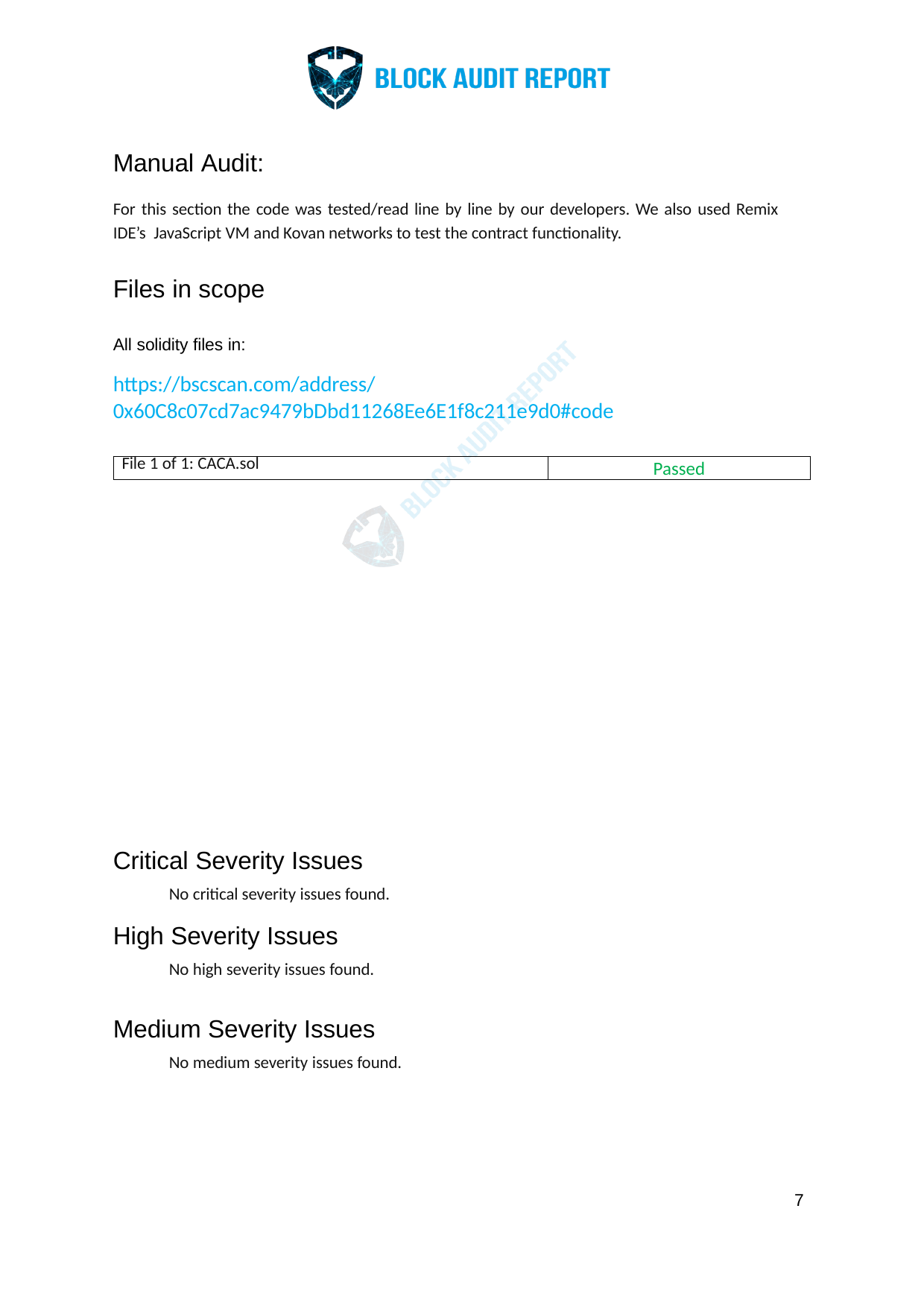

Manual Audit:
For this section the code was tested/read line by line by our developers. We also used Remix IDE’s  JavaScript VM and Kovan networks to test the contract functionality.

Files in scope

All solidity files in:
https://bscscan.com/address/0x60C8c07cd7ac9479bDbd11268Ee6E1f8c211e9d0#code
| File 1 of 1: CACA.sol | Passed |
| --- | --- |
Critical Severity Issues
No critical severity issues found.
High Severity Issues
No high severity issues found.

Medium Severity Issues
No medium severity issues found.
7